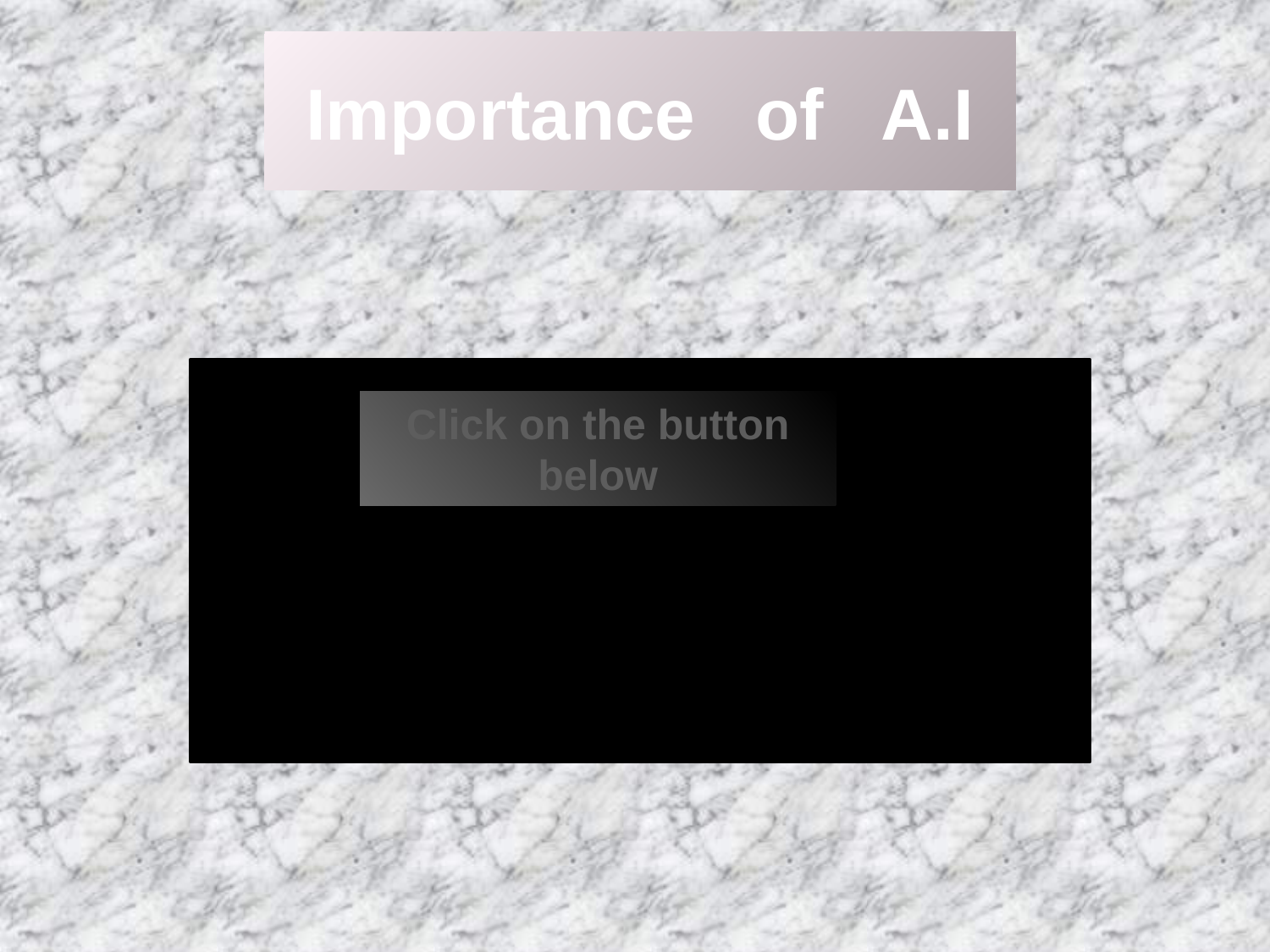

# Importance   of   A.I

Click on the button below
hteujy